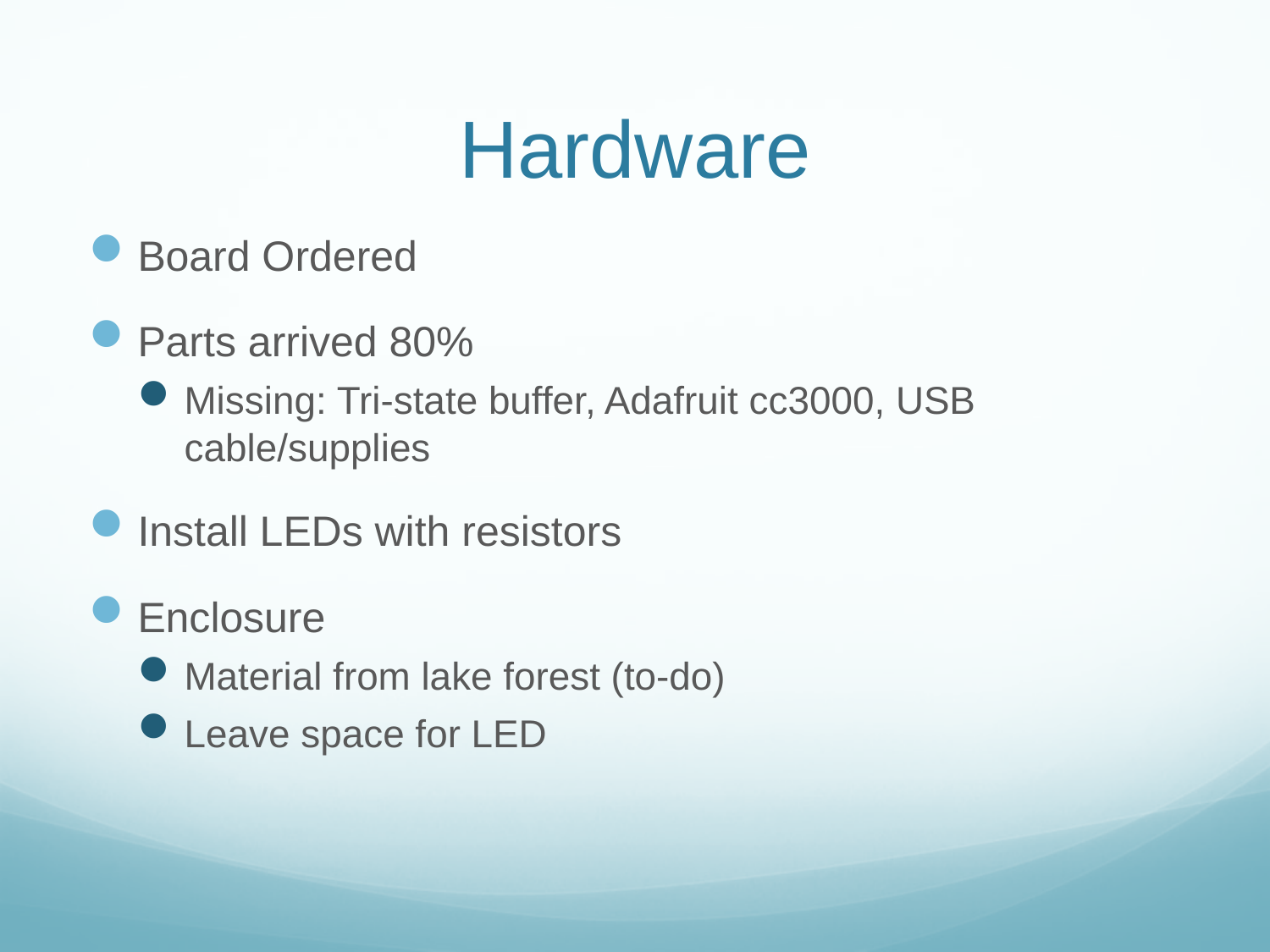

# Hardware
Board Ordered
Parts arrived 80%
Missing: Tri-state buffer, Adafruit cc3000, USB cable/supplies
Install LEDs with resistors
Enclosure
Material from lake forest (to-do)
Leave space for LED